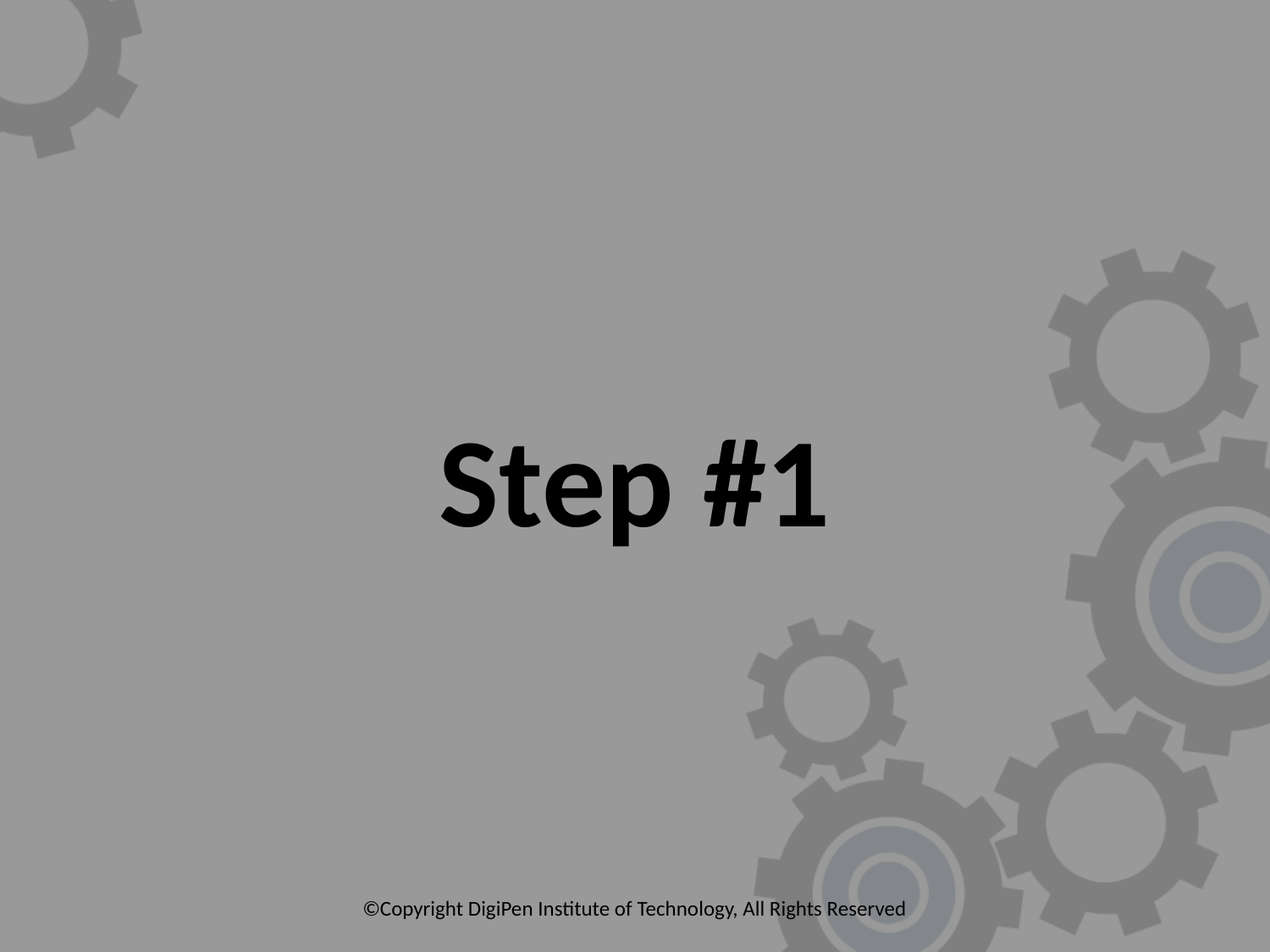

# Step #1
©Copyright DigiPen Institute of Technology, All Rights Reserved